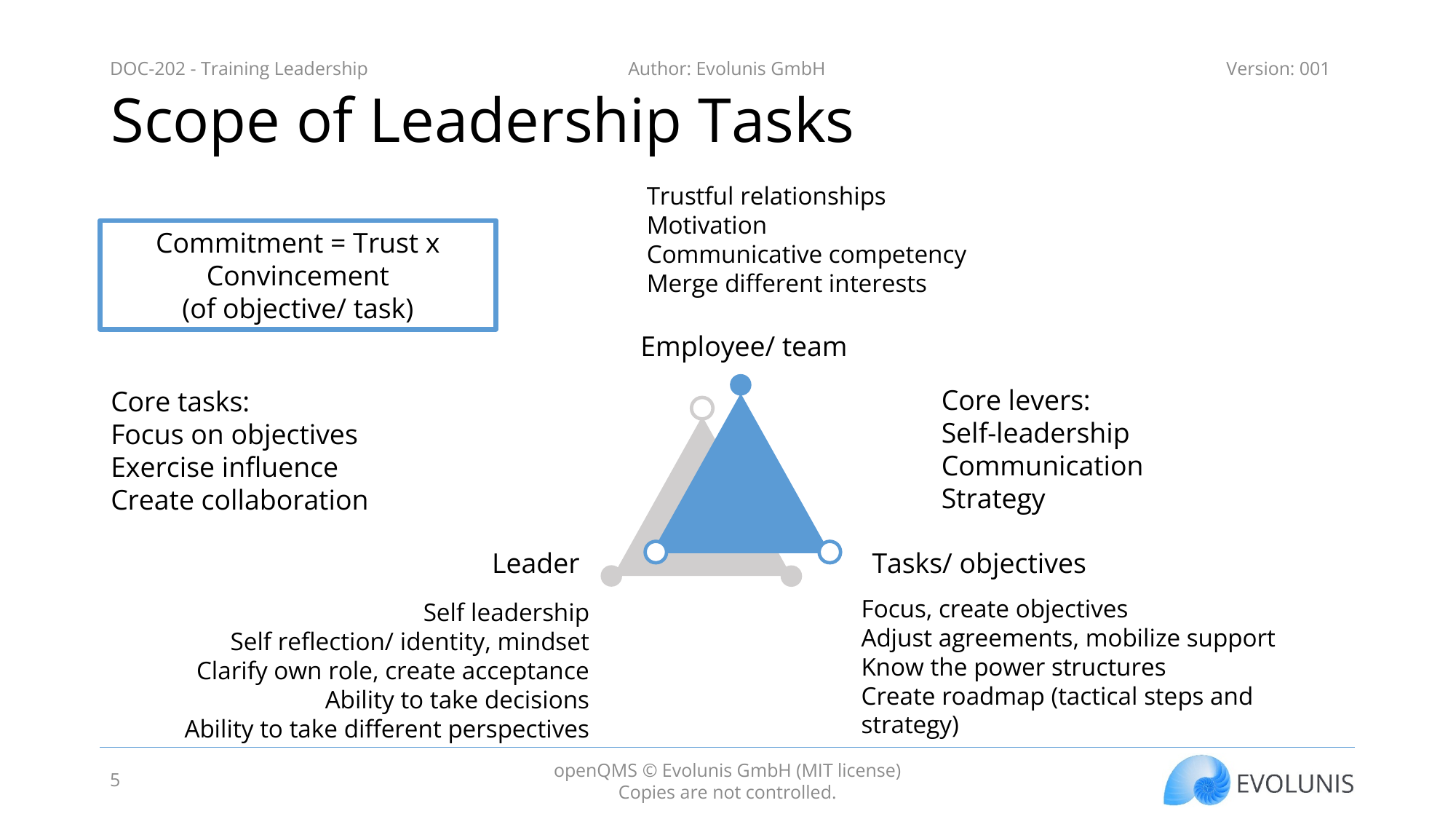

# Scope of Leadership Tasks
Trustful relationships
Motivation
Communicative competency
Merge different interests
Commitment = Trust x Convincement
(of objective/ task)
Employee/ team

Core levers:
Self-leadership
Communication
Strategy
Core tasks:
Focus on objectives
Exercise influence
Create collaboration

Leader
Tasks/ objectives
Focus, create objectives
Adjust agreements, mobilize support
Know the power structures
Create roadmap (tactical steps and strategy)
Self leadership
Self reflection/ identity, mindset
Clarify own role, create acceptance
Ability to take decisions
Ability to take different perspectives
5